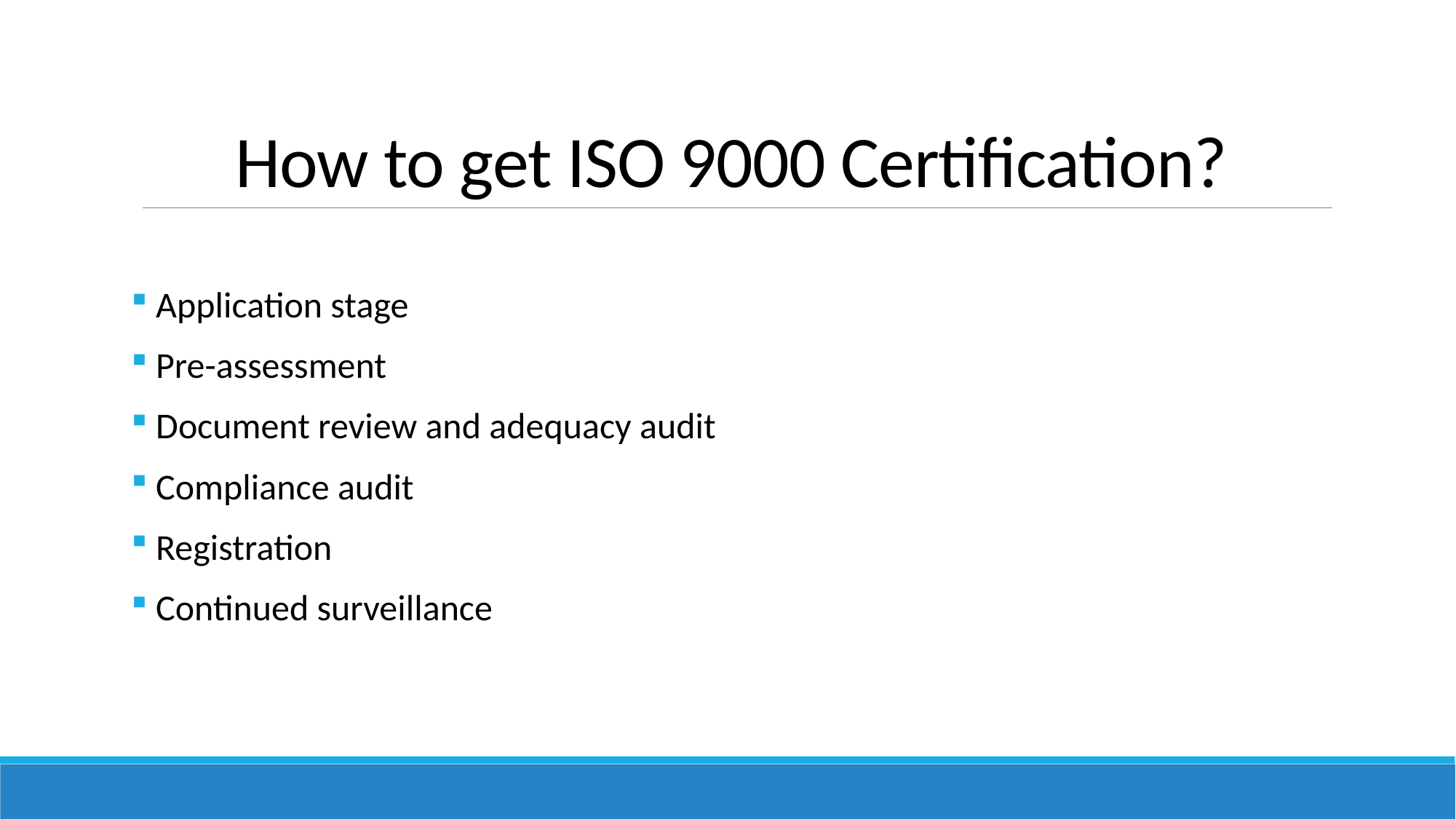

# How to get ISO 9000 Certification?

 Application stage
 Pre-assessment
 Document review and adequacy audit
 Compliance audit
 Registration
 Continued surveillance